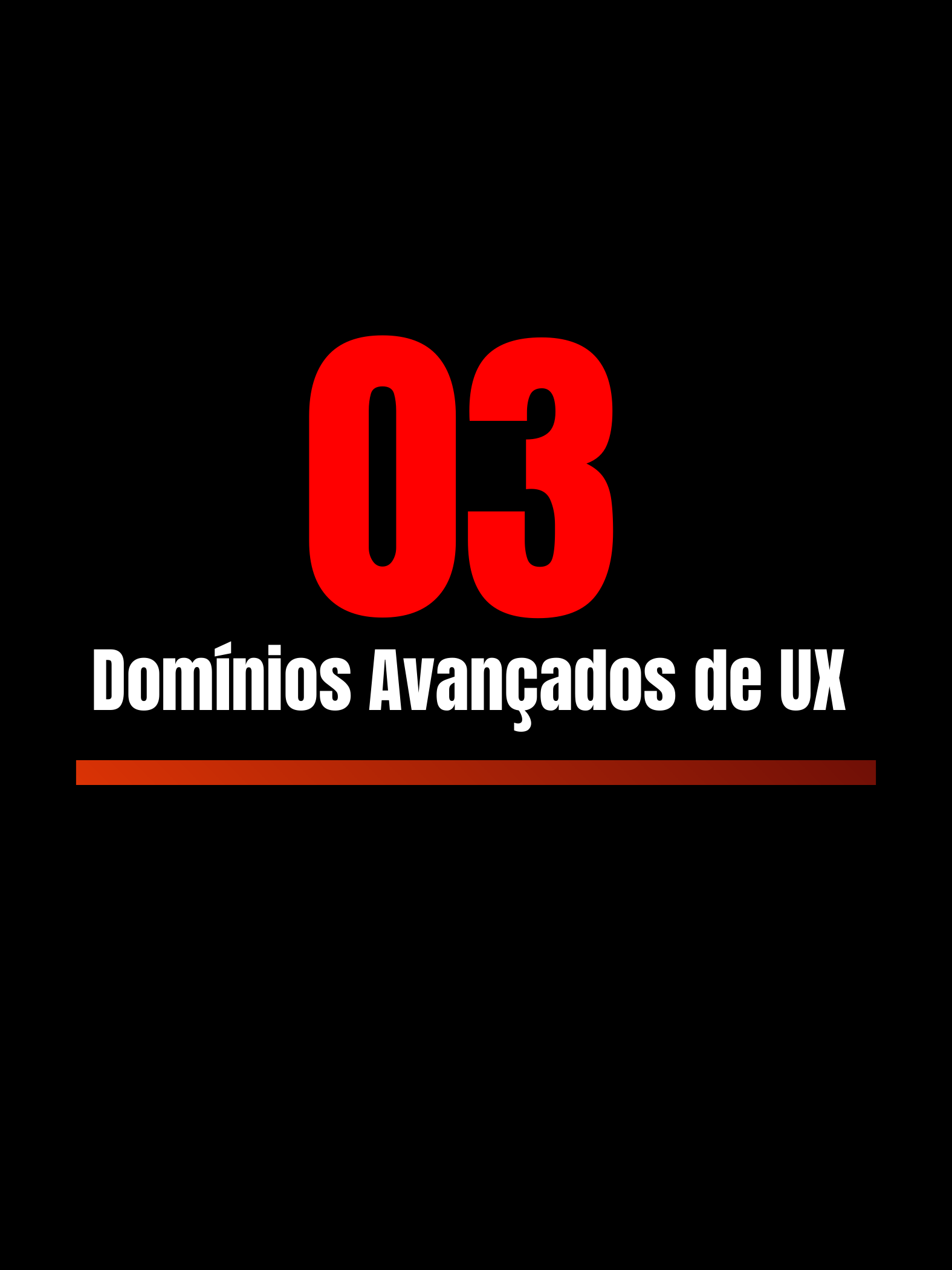

03
Domínios Avançados de UX🌀

HASHIRA DO DESIGN - ARTHUR DANIEL
6